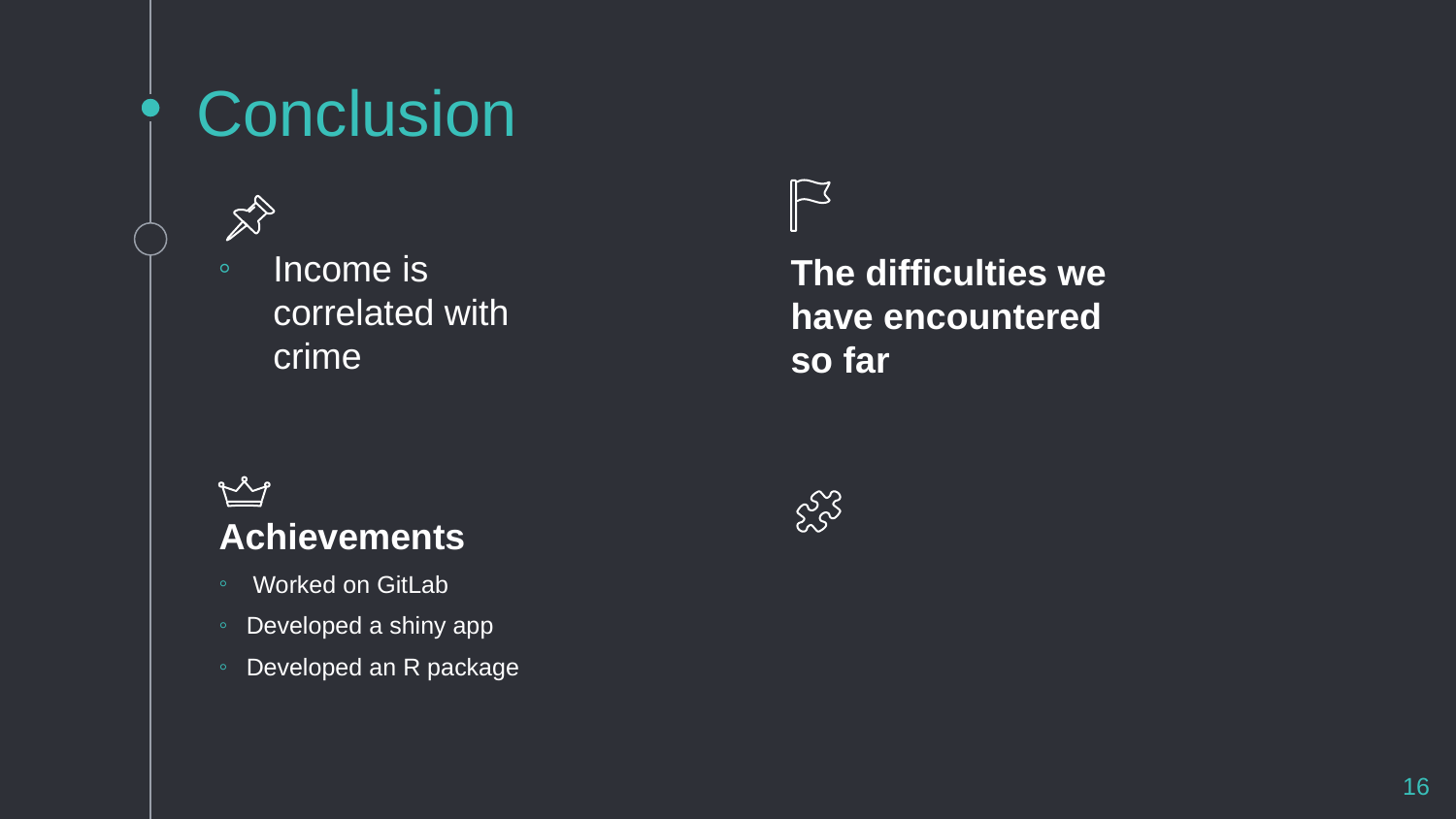

# Conclusion

Income is correlated with crime

The difficulties we have encountered so far

Achievements
 Worked on GitLab
Developed a shiny app
Developed an R package

16